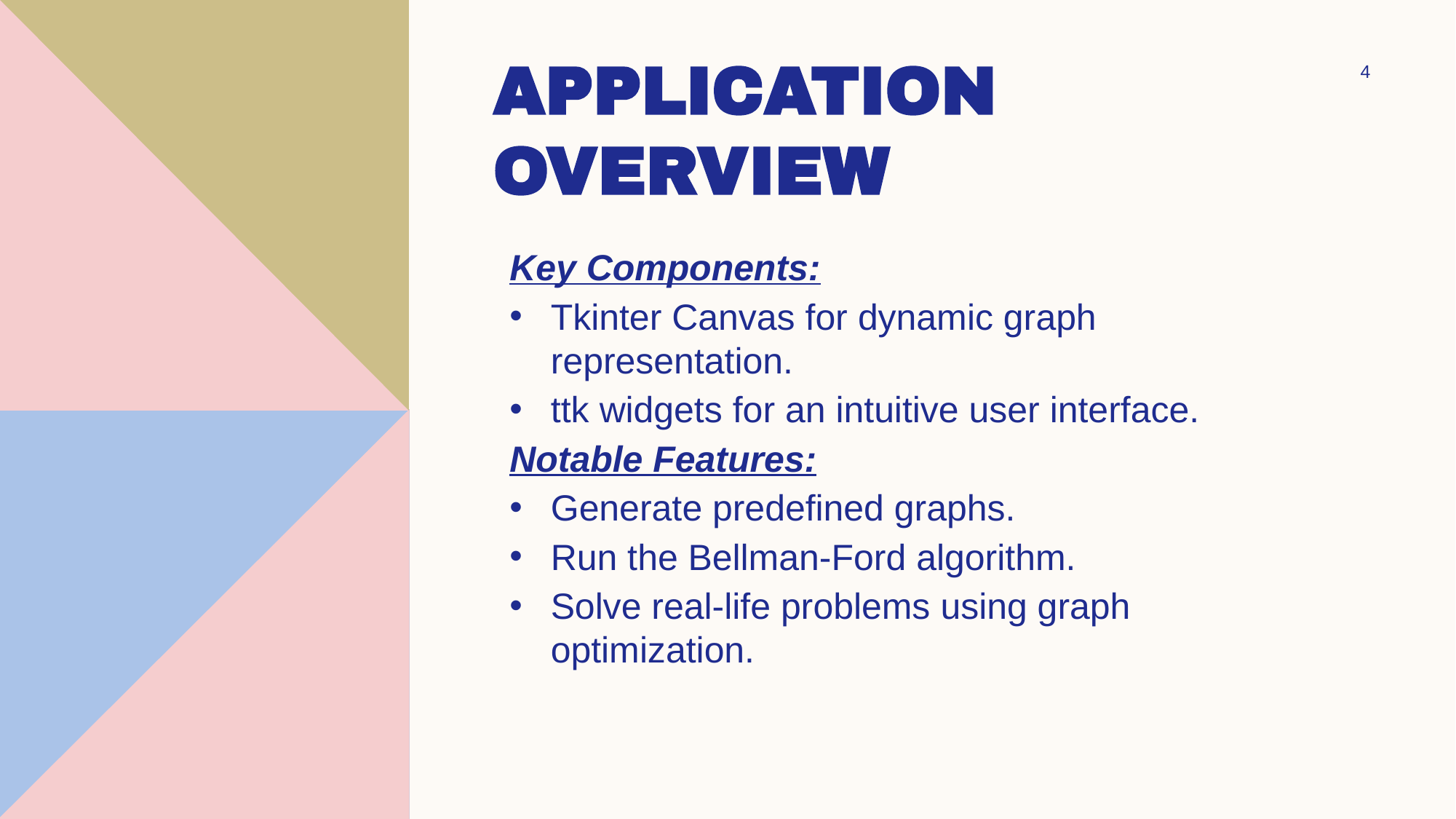

# Application Overview
4
Key Components:
Tkinter Canvas for dynamic graph representation.
ttk widgets for an intuitive user interface.
Notable Features:
Generate predefined graphs.
Run the Bellman-Ford algorithm.
Solve real-life problems using graph optimization.